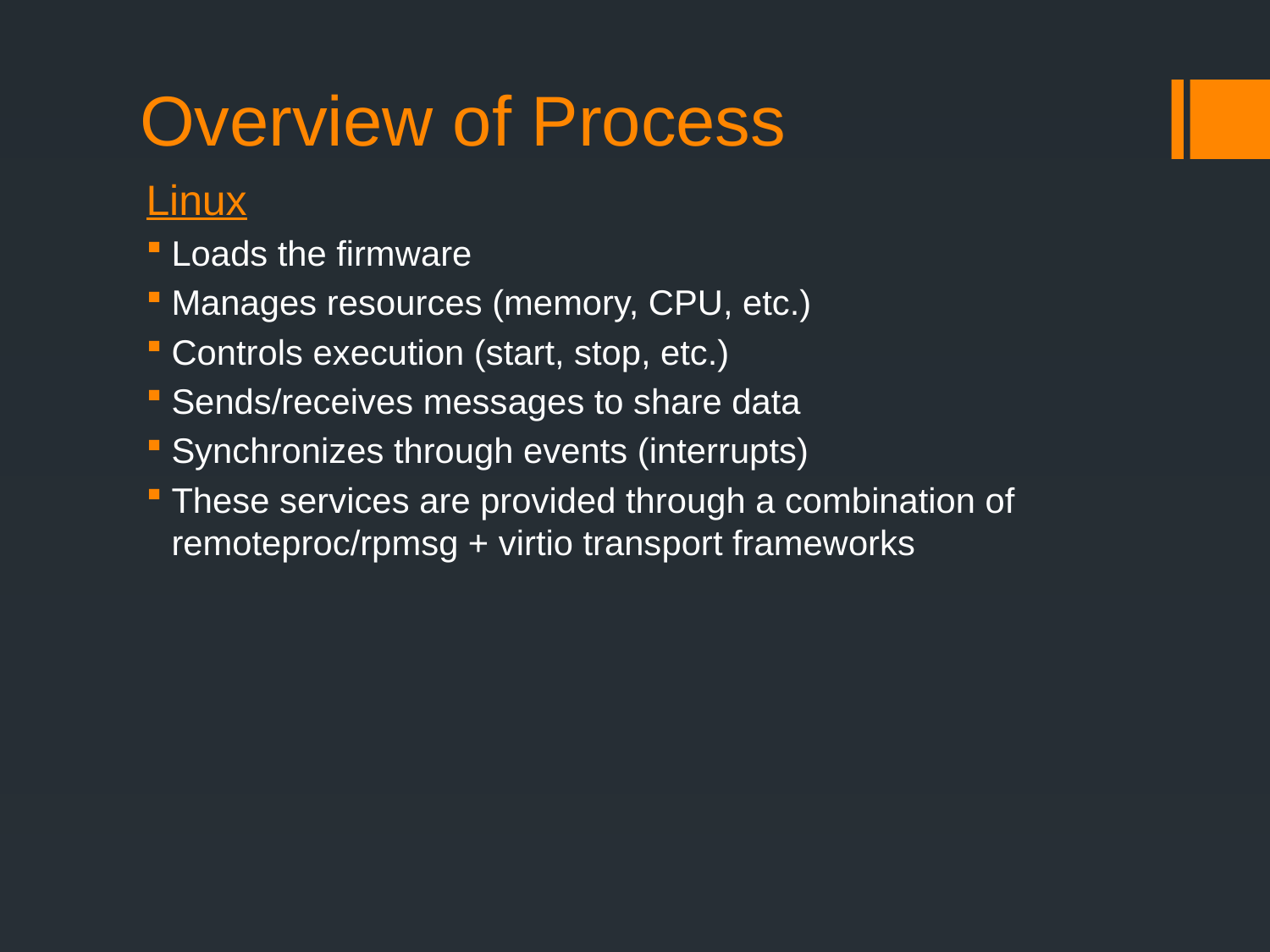

# Overview of Process
Linux
Loads the firmware
Manages resources (memory, CPU, etc.)
Controls execution (start, stop, etc.)
Sends/receives messages to share data
Synchronizes through events (interrupts)
These services are provided through a combination of remoteproc/rpmsg + virtio transport frameworks